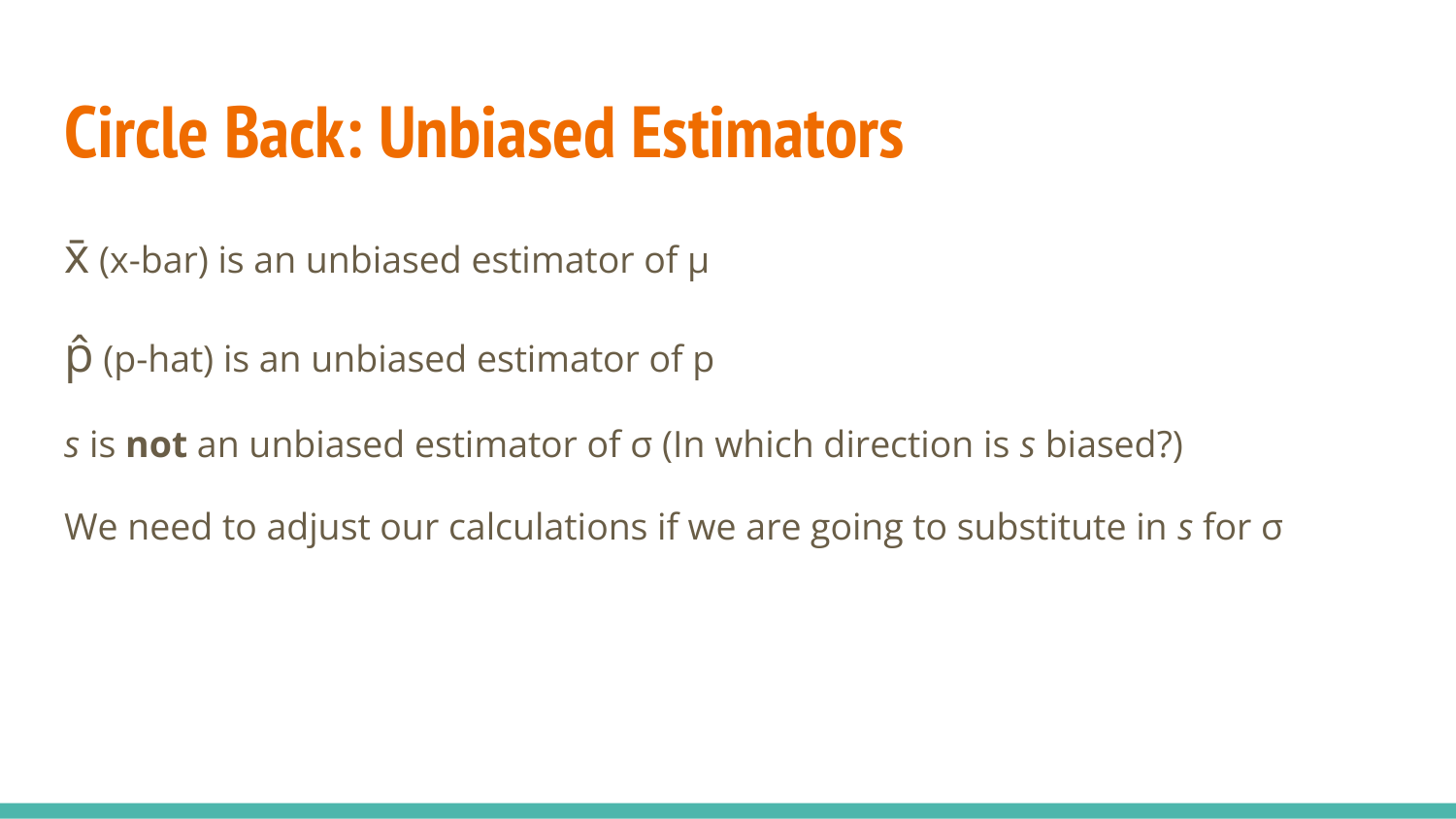

# Circle Back: Unbiased Estimators
x̄ (x-bar) is an unbiased estimator of μ
p̂ (p-hat) is an unbiased estimator of p
s is not an unbiased estimator of σ (In which direction is s biased?)
We need to adjust our calculations if we are going to substitute in s for σ